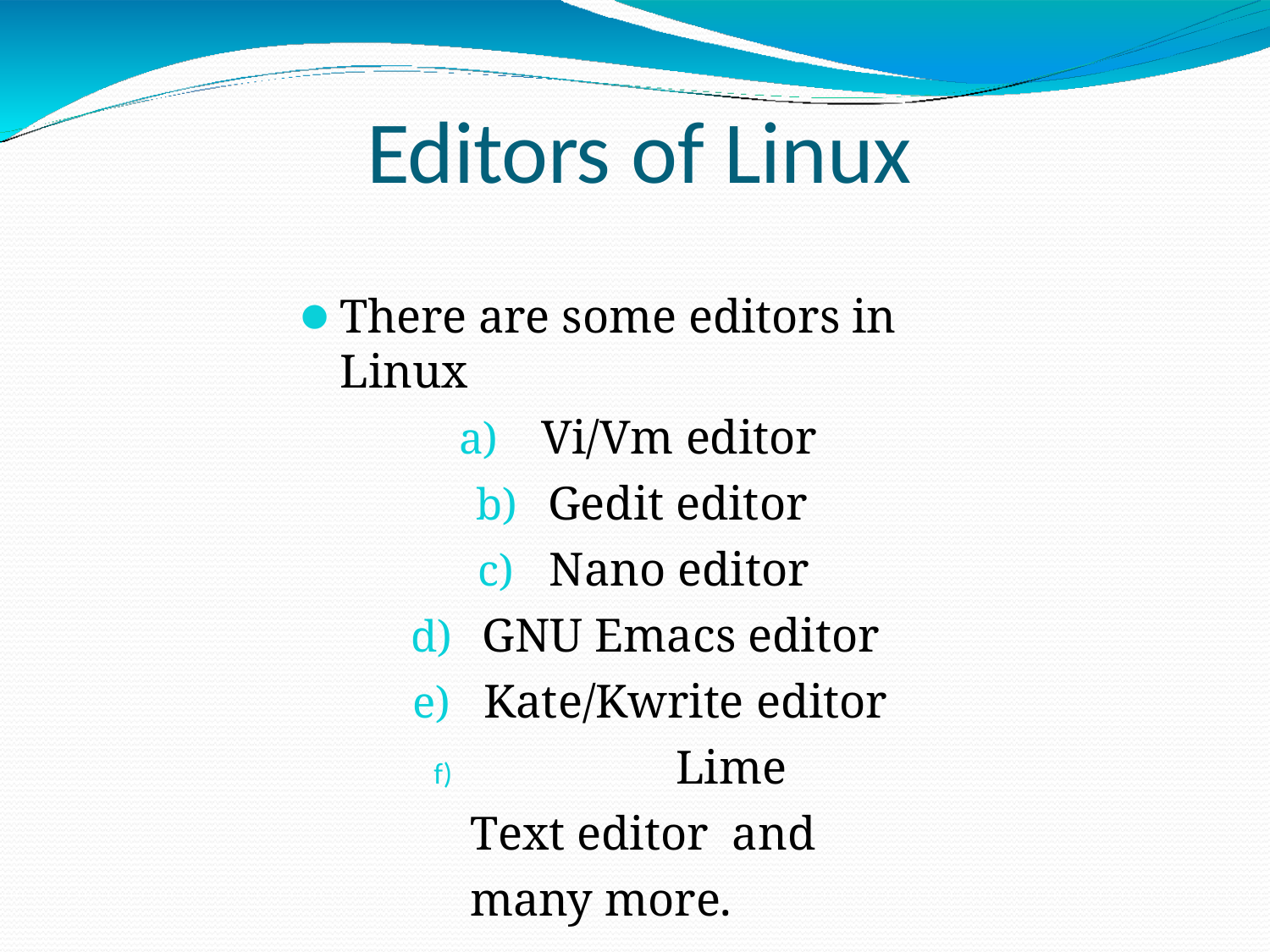

# Editors of Linux
There are some editors in Linux
Vi/Vm editor
Gedit editor
Nano editor
GNU Emacs editor
Kate/Kwrite editor
	Lime Text editor  and many more.